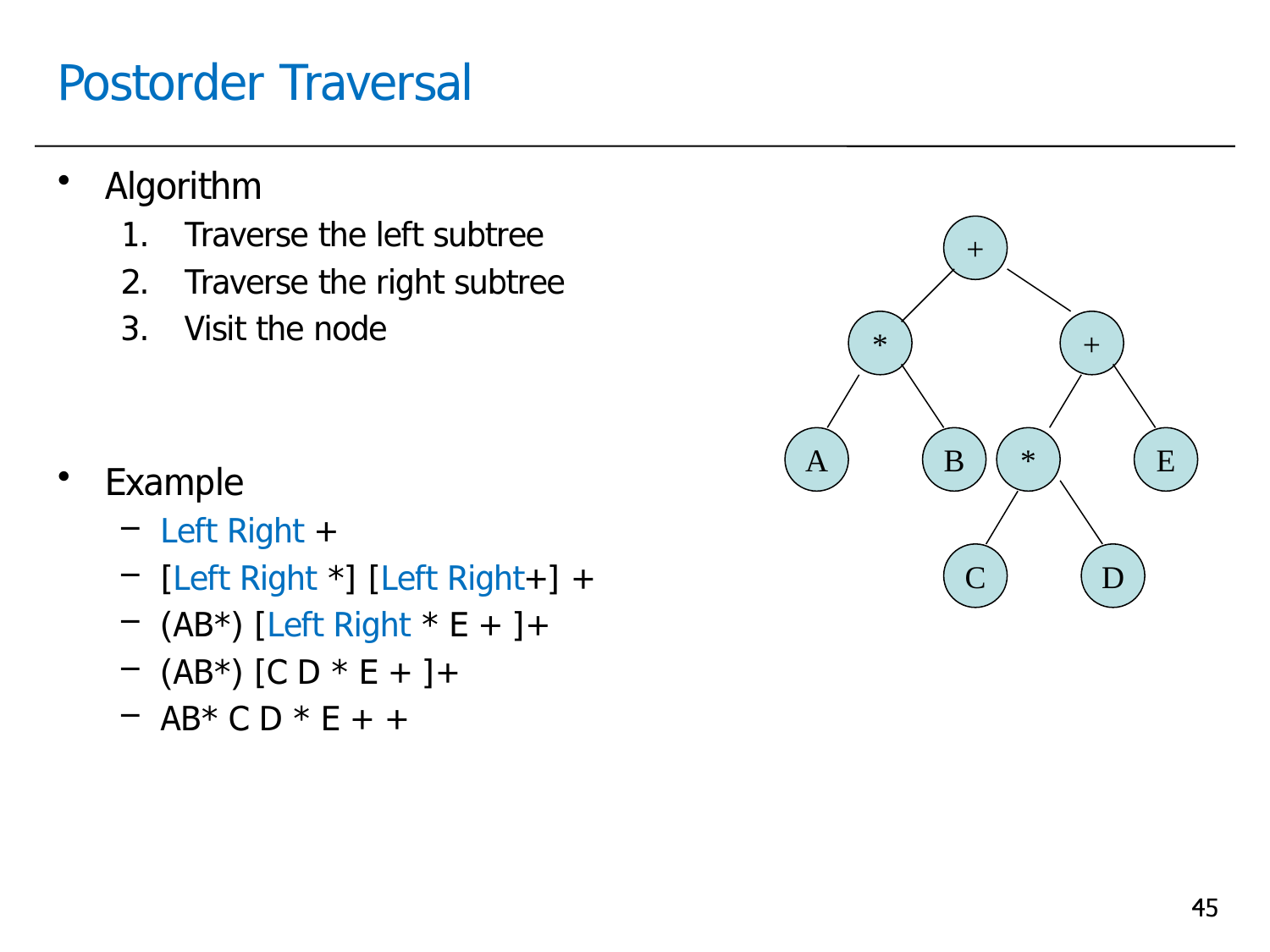

# Postorder Traversal
Algorithm
Traverse the left subtree
Traverse the right subtree
Visit the node

Example
Left Right +
[Left Right *] [Left Right+] +
(AB*) [Left Right * E + ]+
(AB*) [C D * E + ]+
AB* C D * E + +

+

*
+

A
B
*
E

C
D
45